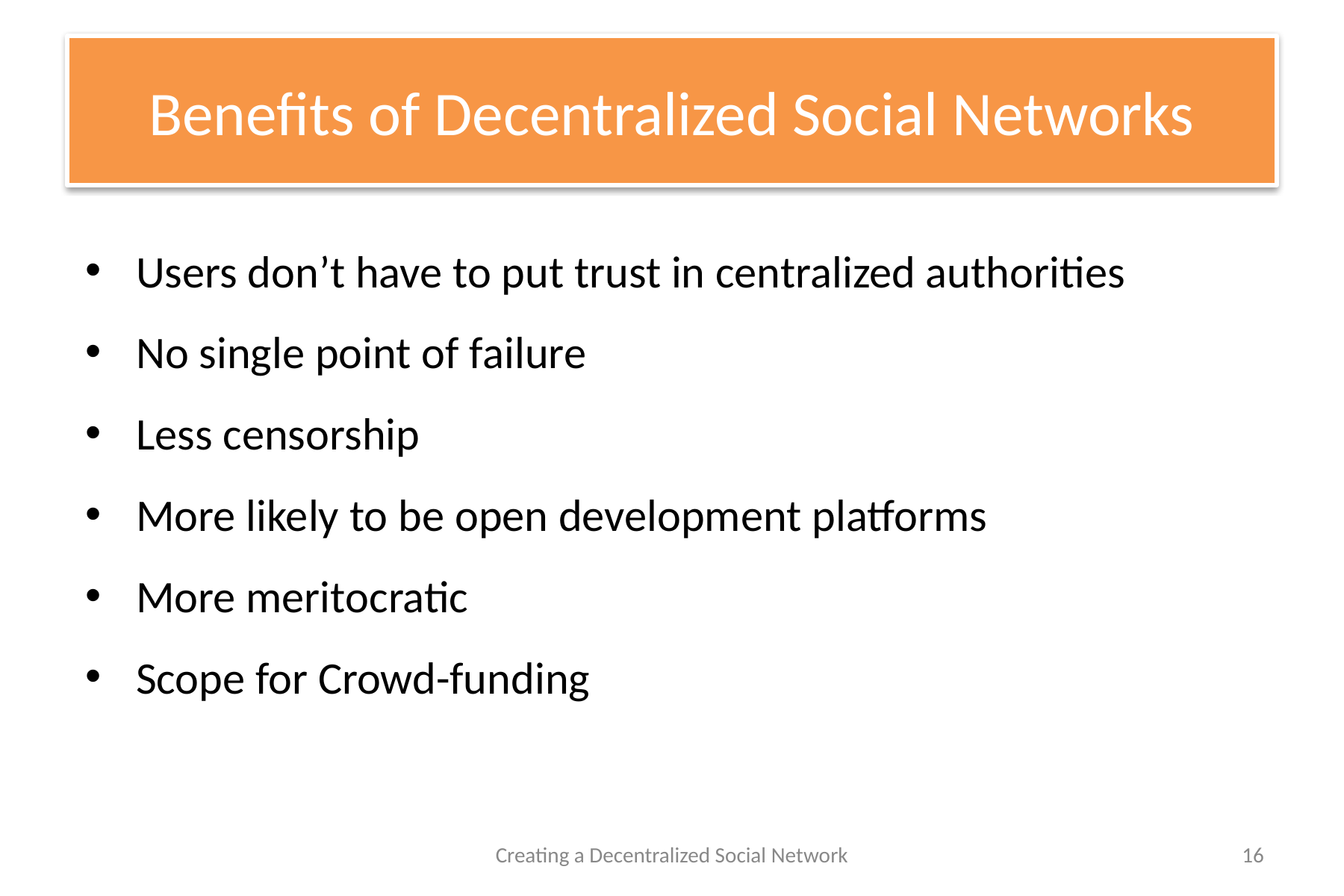

# Benefits of Decentralized Social Networks
Users don’t have to put trust in centralized authorities
No single point of failure
Less censorship
More likely to be open development platforms
More meritocratic
Scope for Crowd-funding
Creating a Decentralized Social Network
16